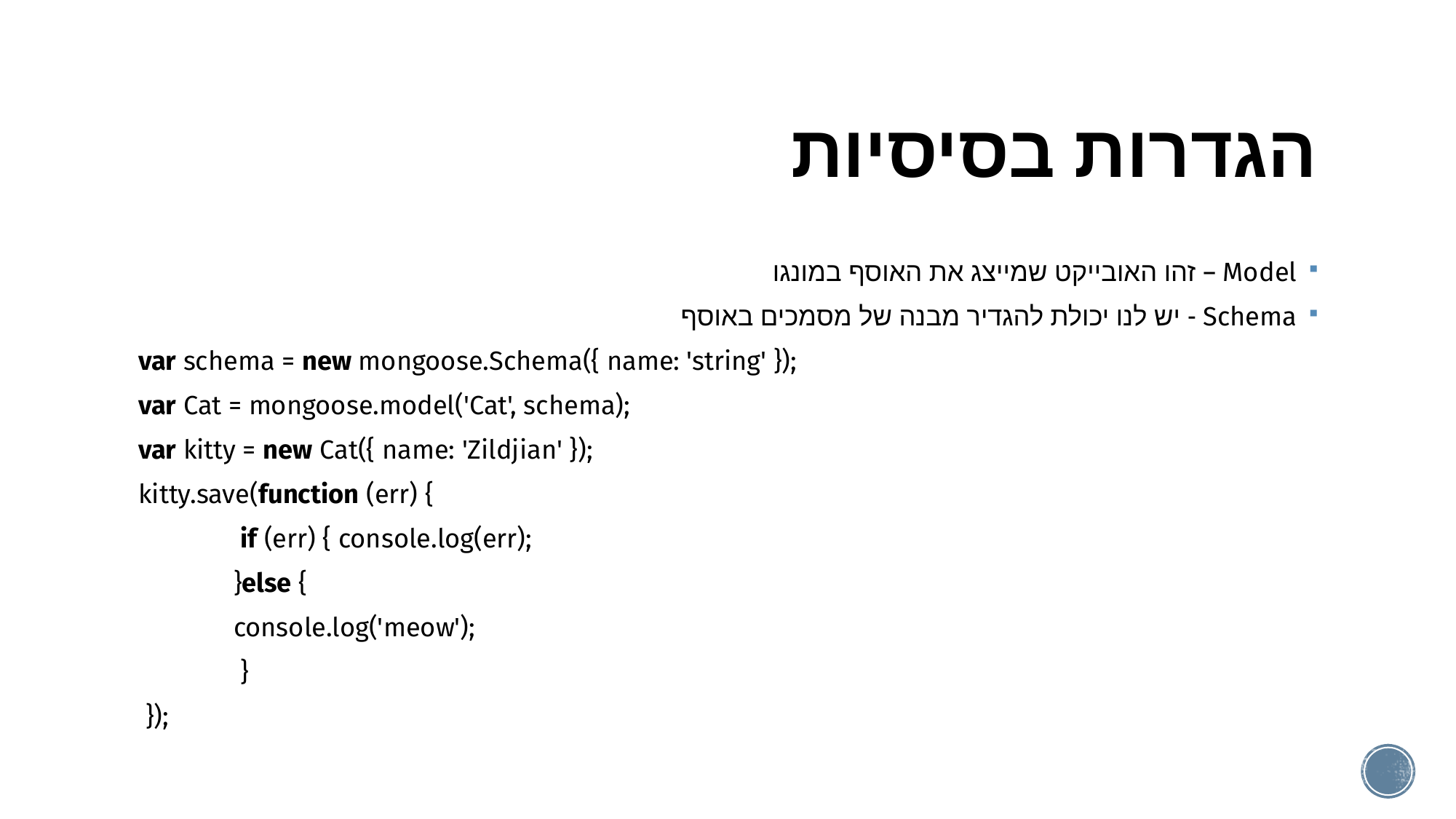

# הגדרות בסיסיות
Model – זהו האובייקט שמייצג את האוסף במונגו
Schema - יש לנו יכולת להגדיר מבנה של מסמכים באוסף
var schema = new mongoose.Schema({ name: 'string' });
var Cat = mongoose.model('Cat', schema);
var kitty = new Cat({ name: 'Zildjian' });
kitty.save(function (err) {
	 if (err) { console.log(err);
	}else {
	console.log('meow');
	 }
 });